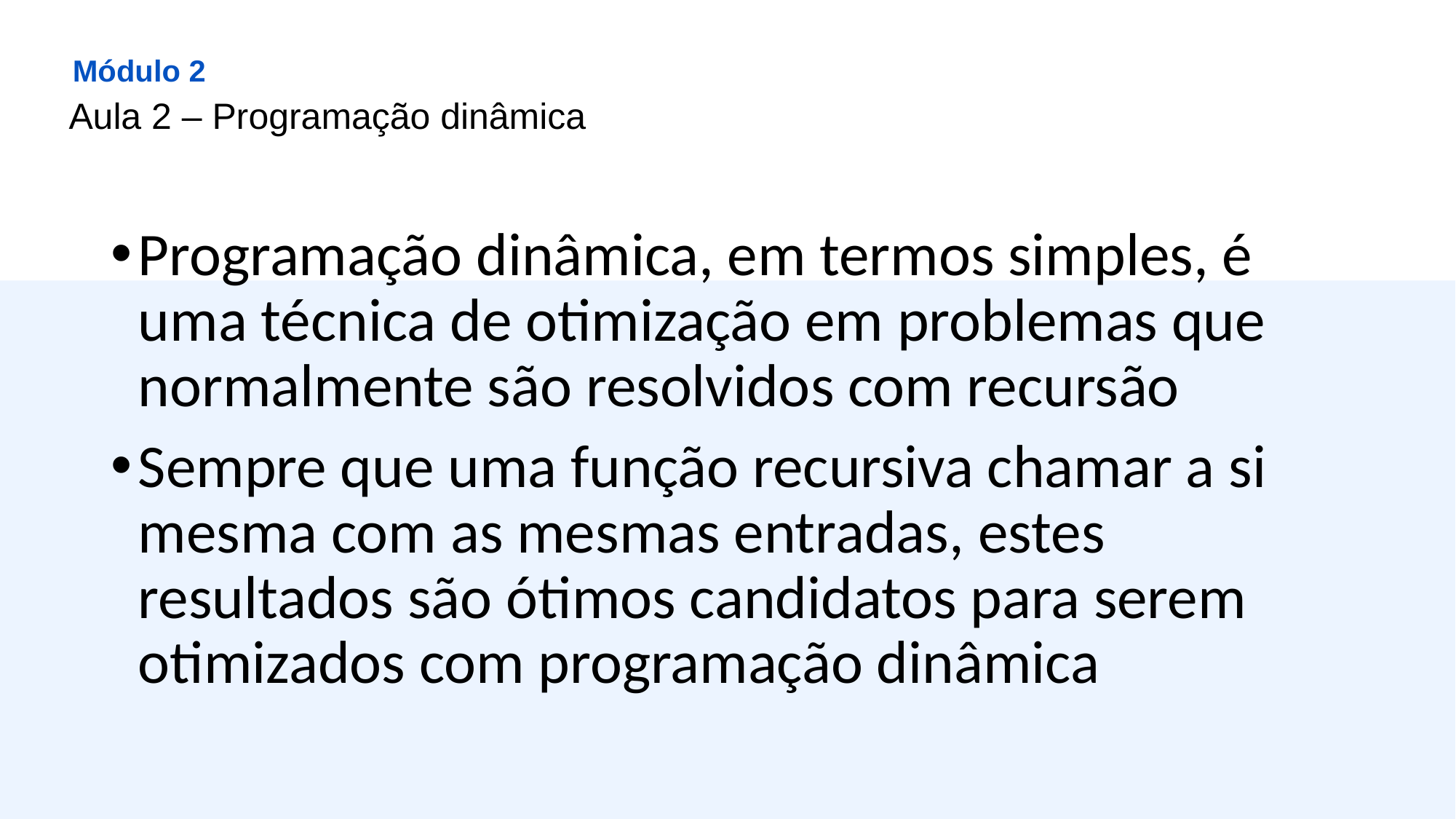

Módulo 2
Aula 2 – Programação dinâmica
Programação dinâmica, em termos simples, é uma técnica de otimização em problemas que normalmente são resolvidos com recursão
Sempre que uma função recursiva chamar a si mesma com as mesmas entradas, estes resultados são ótimos candidatos para serem otimizados com programação dinâmica